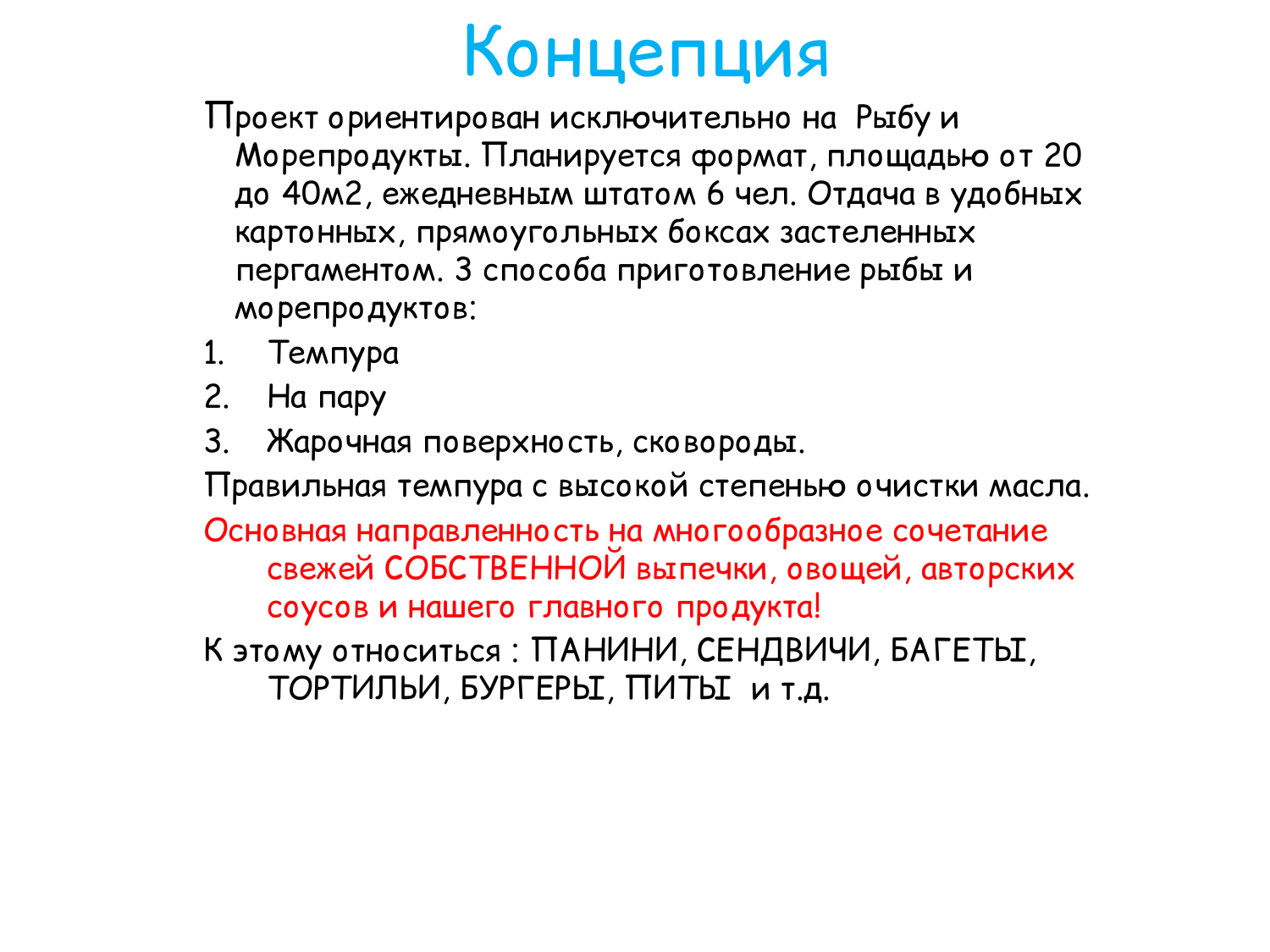

# Концепция
Проект ориентирован исключительно на  Рыбу и Морепродукты. Планируется формат, площадью от 20 до 40м2, ежедневным штатом 6 чел. Отдача в удобных картонных, прямоугольных боксах застеленных пергаментом. 3 способа приготовление рыбы и морепродуктов:
Темпура
На пару
Жарочная поверхность, сковороды.
Правильная темпура с высокой степенью очистки масла.
Основная направленность на многообразное сочетание свежей СОБСТВЕННОЙ выпечки, овощей, авторских соусов и нашего главного продукта!
К этому относиться : ПАНИНИ, СЕНДВИЧИ, БАГЕТЫ, ТОРТИЛЬИ, БУРГЕРЫ, ПИТЫ  и т.д.